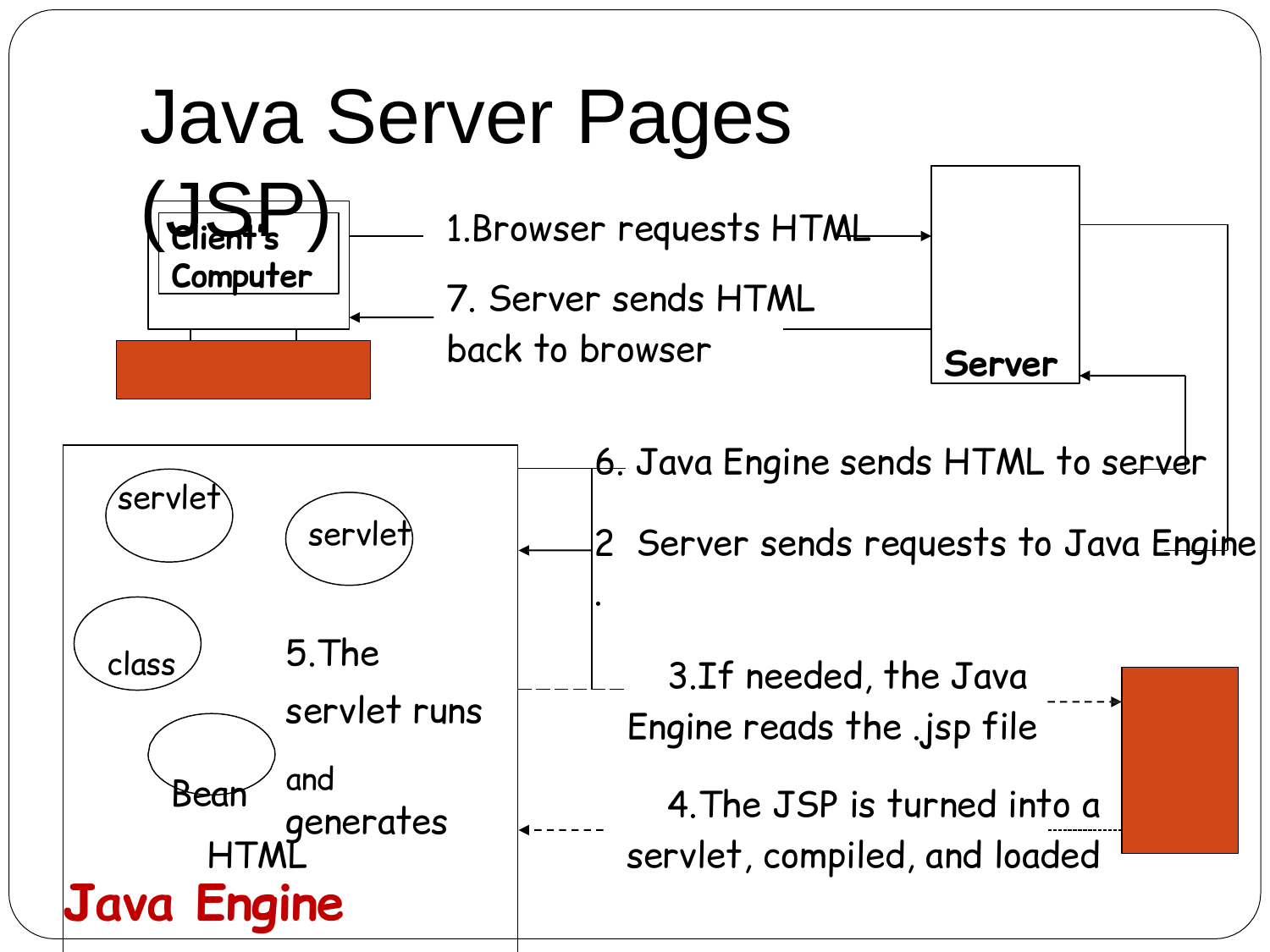

# Java Server Pages (JSP)

Server

1.Browser requests HTML
7. Server sends HTML
Client’s Computer

back to browser

Java Engine sends HTML to server
Server sends requests to Java Engine

If needed, the Java Engine reads the .jsp file
The JSP is turned into a servlet, compiled, and loaded
| servlet servlet class 5.The servlet runs Bean and generates HTML Java Engine |  |  |
| --- | --- | --- |
|  |  | 2. |
|  |  |  |